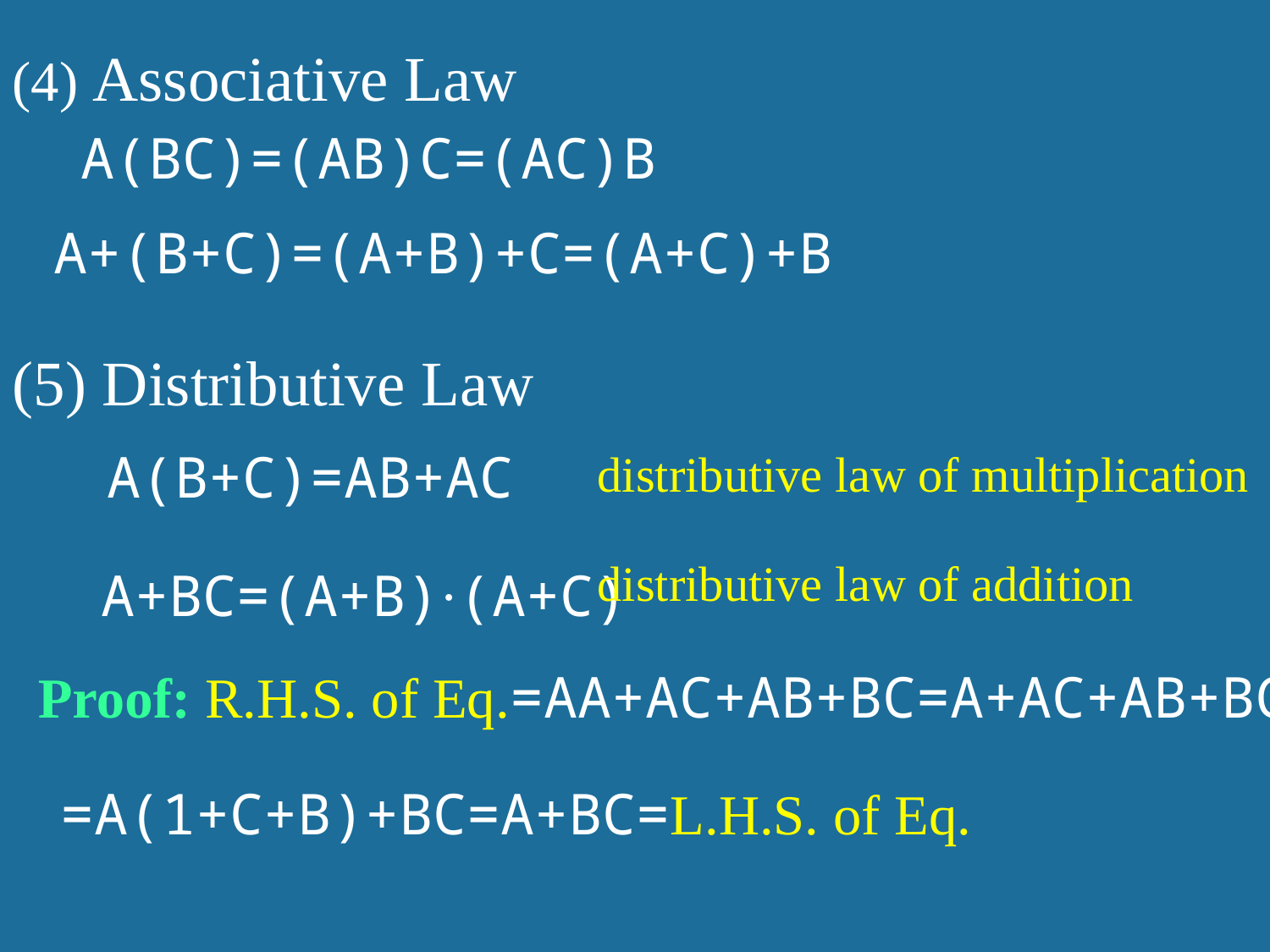

(4) Associative Law
A(BC)=(AB)C=(AC)B
A+(B+C)=(A+B)+C=(A+C)+B
(5) Distributive Law
A(B+C)=AB+AC
distributive law of multiplication
distributive law of addition
A+BC=(A+B)·(A+C)
Proof: R.H.S. of Eq.=AA+AC+AB+BC=A+AC+AB+BC
=A(1+C+B)+BC=A+BC=L.H.S. of Eq.